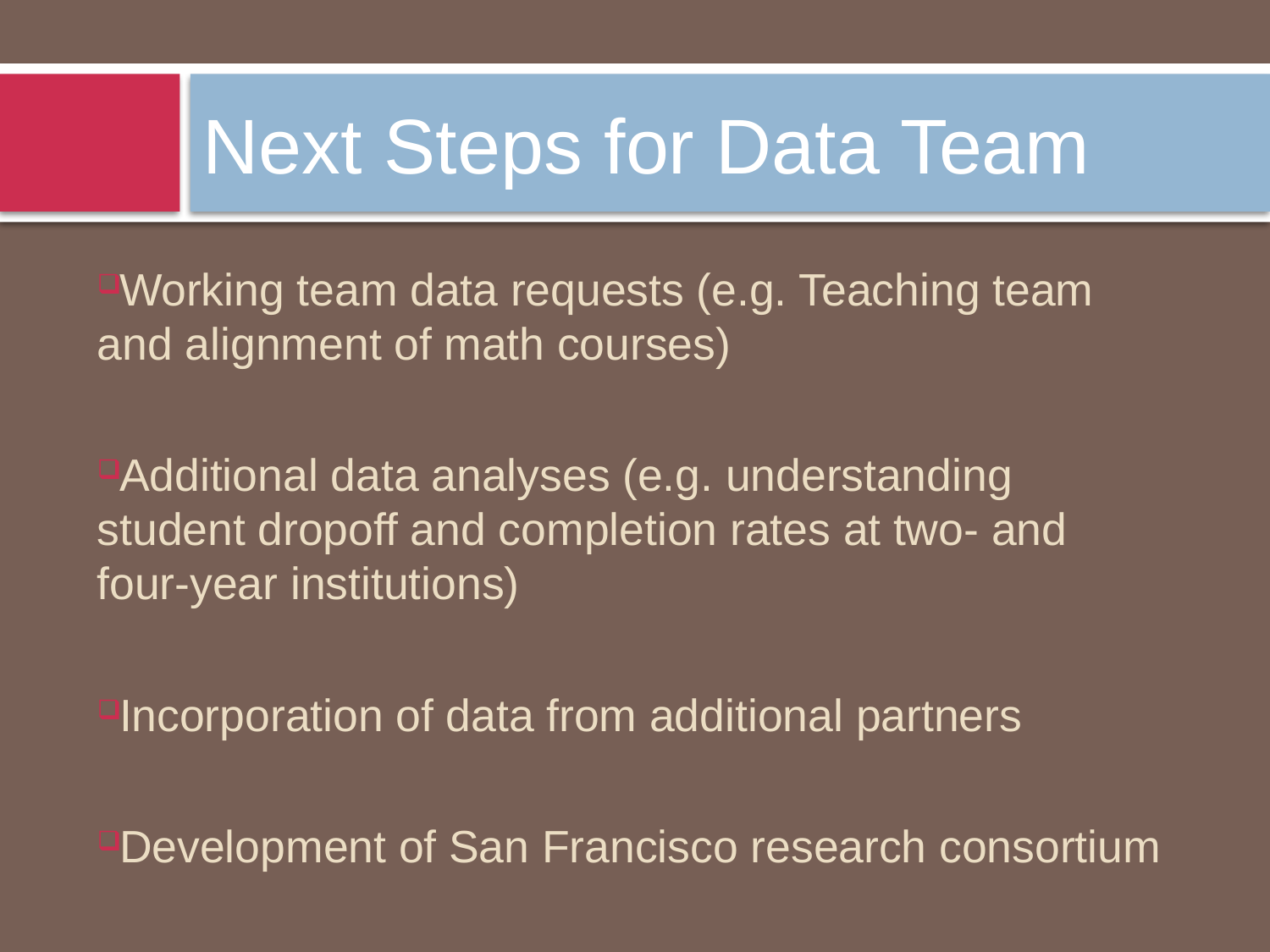

# Next Steps for Data Team
Working team data requests (e.g. Teaching team and alignment of math courses)

Additional data analyses (e.g. understanding student dropoff and completion rates at two- and four-year institutions)

Incorporation of data from additional partners

Development of San Francisco research consortium